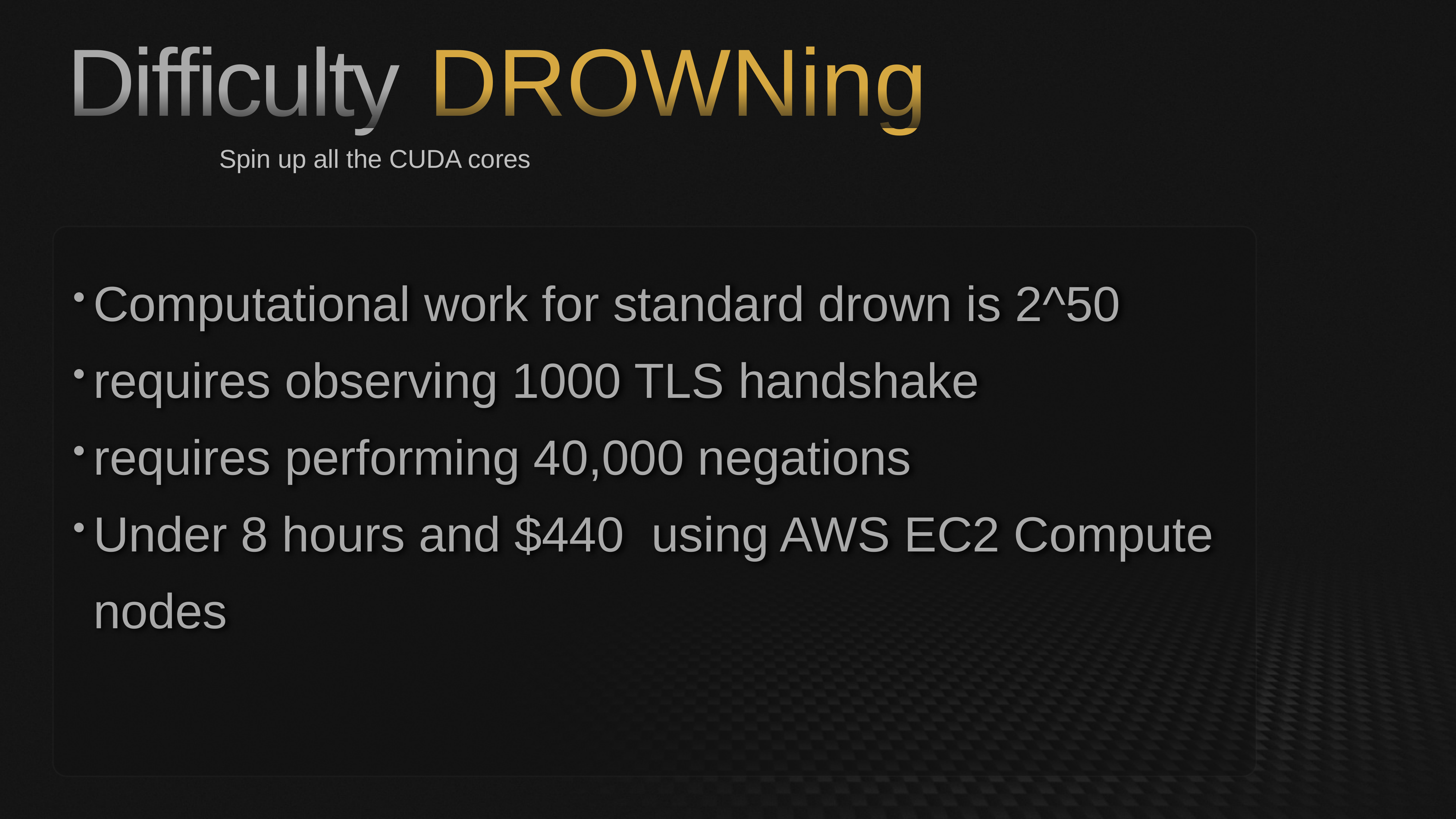

Difficulty DROWNing

Spin up all the CUDA cores

Computational work for standard drown is 2^50
requires observing 1000 TLS handshake
requires performing 40,000 negations
Under 8 hours and $440  using AWS EC2 Compute nodes